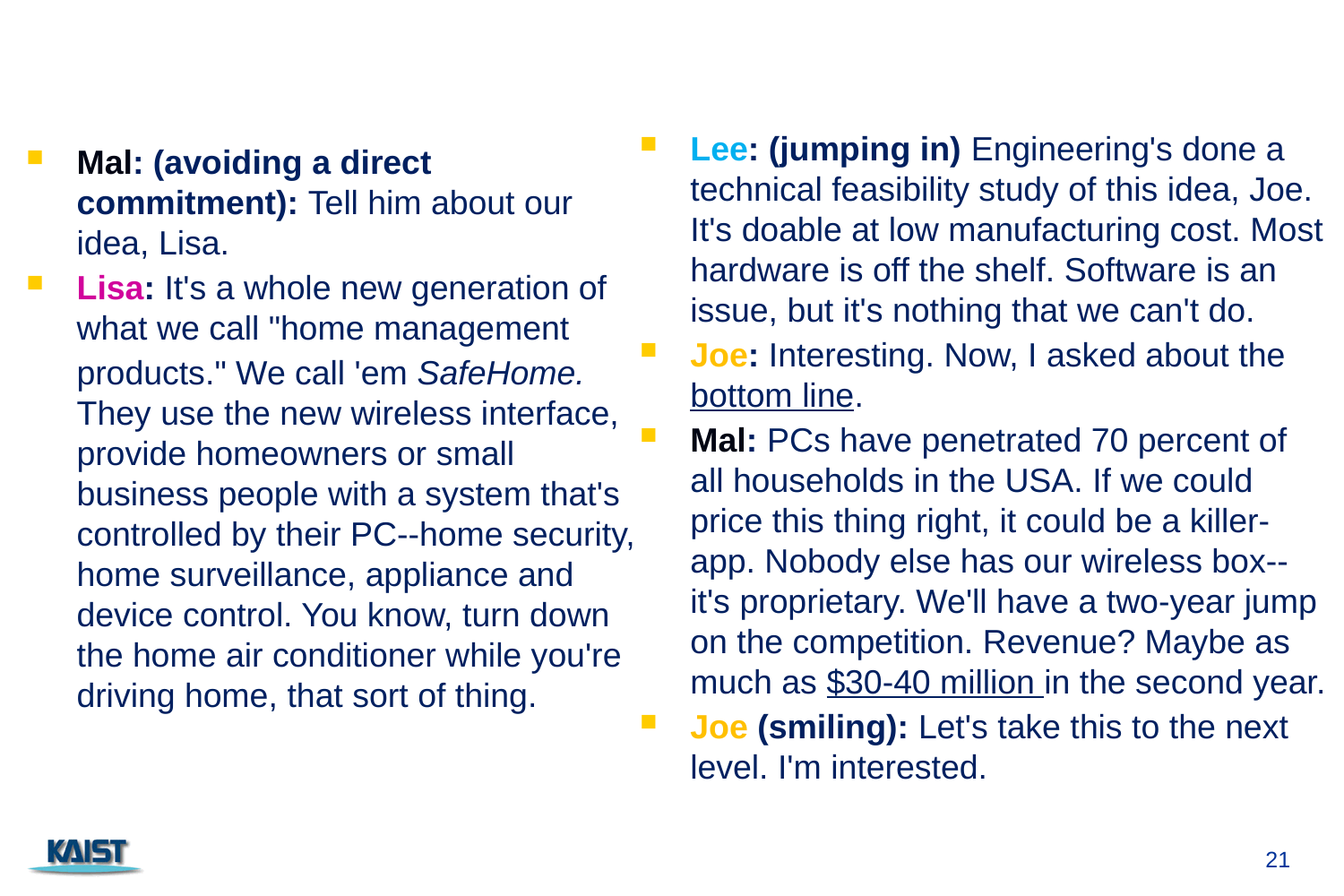

Lee: (jumping in) Engineering's done a technical feasibility study of this idea, Joe. It's doable at low manufacturing cost. Most hardware is off the shelf. Software is an issue, but it's nothing that we can't do.
Joe: Interesting. Now, I asked about the bottom line.
Mal: PCs have penetrated 70 percent of all households in the USA. If we could price this thing right, it could be a killer-app. Nobody else has our wireless box--it's proprietary. We'll have a two-year jump on the competition. Revenue? Maybe as much as $30-40 million in the second year.
Joe (smiling): Let's take this to the next level. I'm interested.
Mal: (avoiding a direct commitment): Tell him about our idea, Lisa.
Lisa: It's a whole new generation of what we call "home management
	products." We call 'em SafeHome. They use the new wireless interface, provide homeowners or small business people with a system that's controlled by their PC--home security, home surveillance, appliance and device control. You know, turn down the home air conditioner while you're driving home, that sort of thing.
21
CS550 Intro. to SE Spring 2009